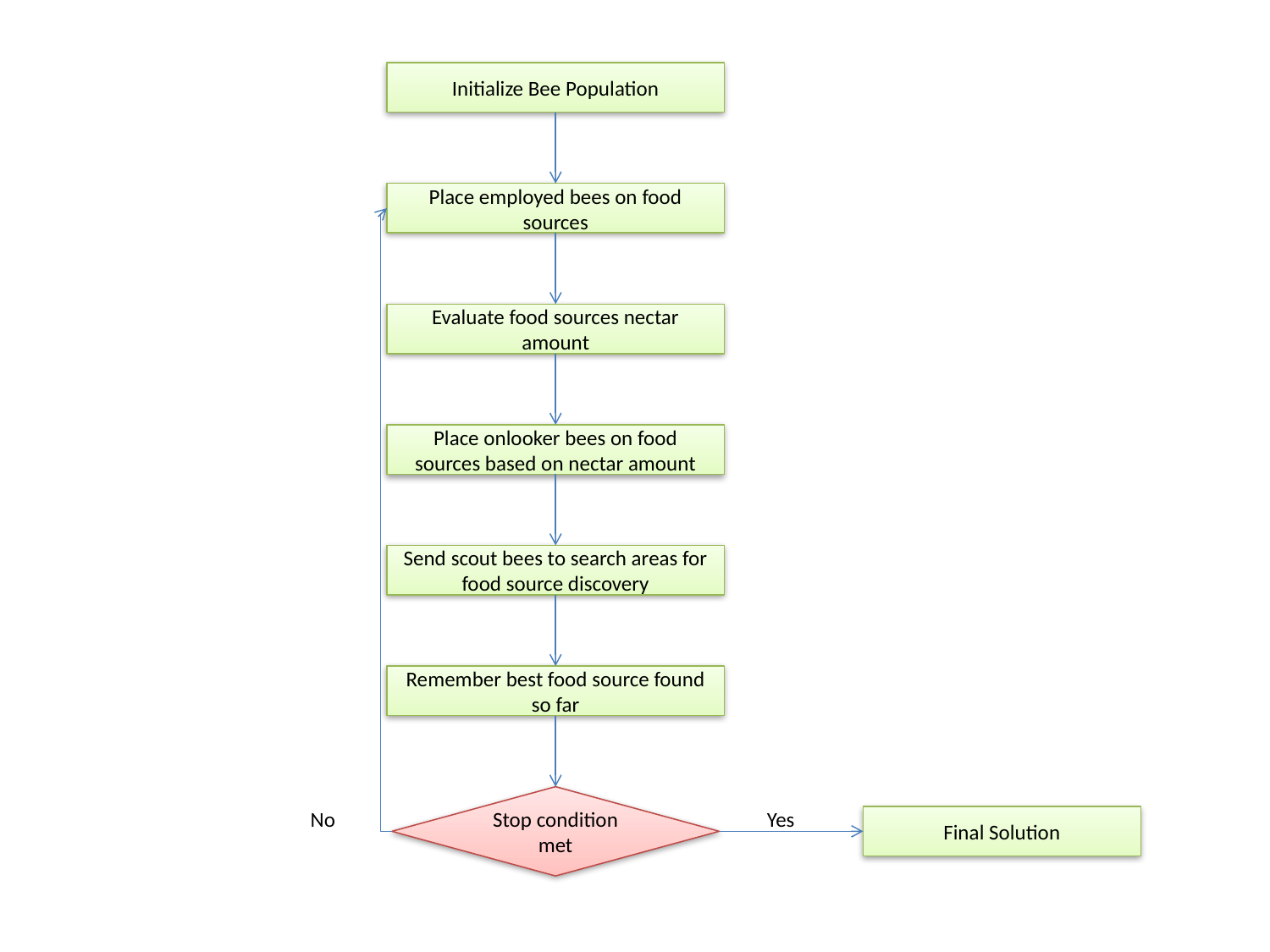

Initialize Bee Population
Place employed bees on food sources
Evaluate food sources nectar amount
Place onlooker bees on food sources based on nectar amount
Send scout bees to search areas for food source discovery
Remember best food source found so far
Stop condition met
No
Yes
Final Solution